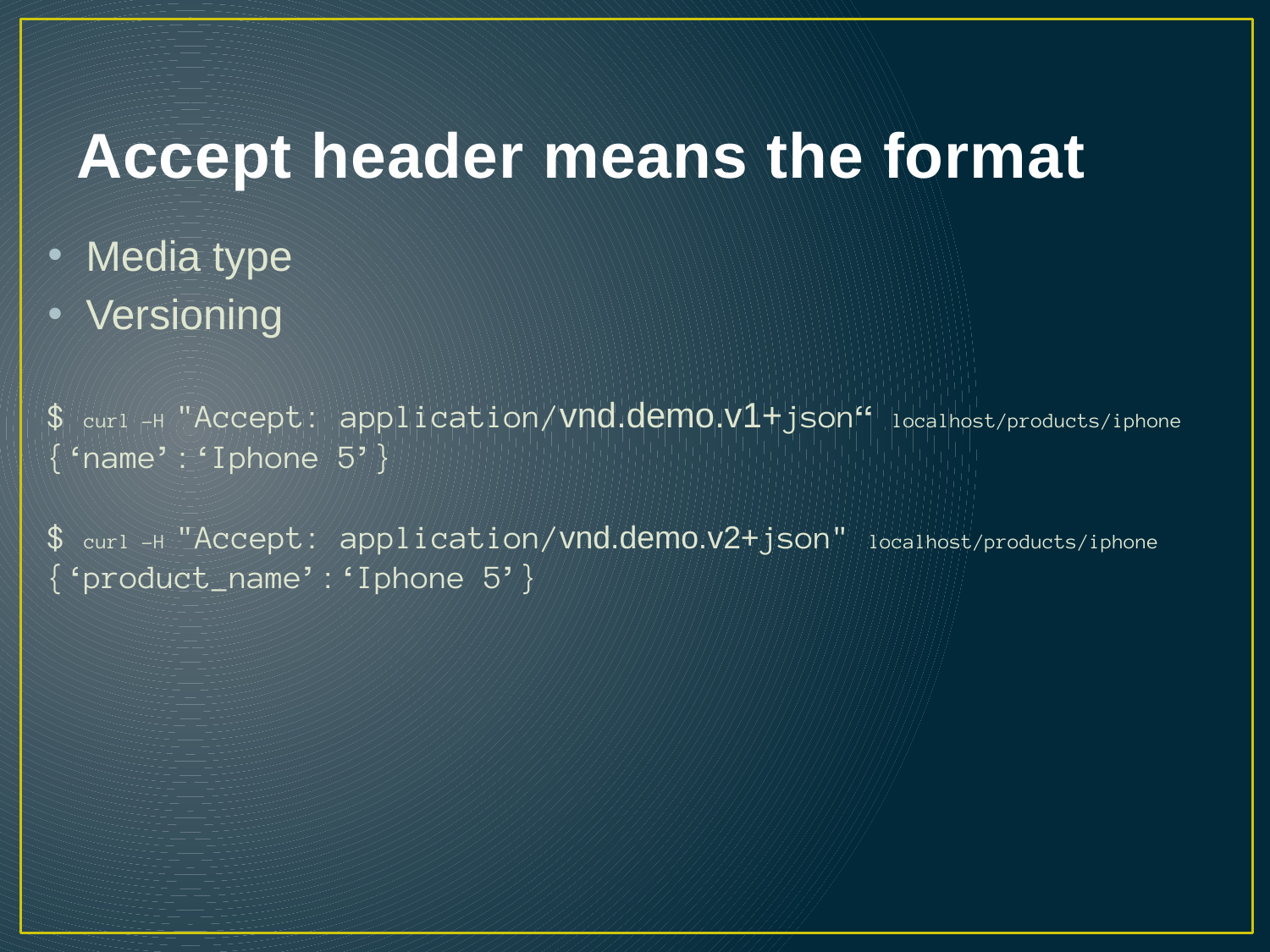

# Accept header means the format
Media type
Versioning

$ curl -H "Accept: application/vnd.demo.v1+json“ localhost/products/iphone
{‘name’:‘Iphone 5’}
$ curl -H "Accept: application/vnd.demo.v2+json" localhost/products/iphone
{‘product_name’:‘Iphone 5’}